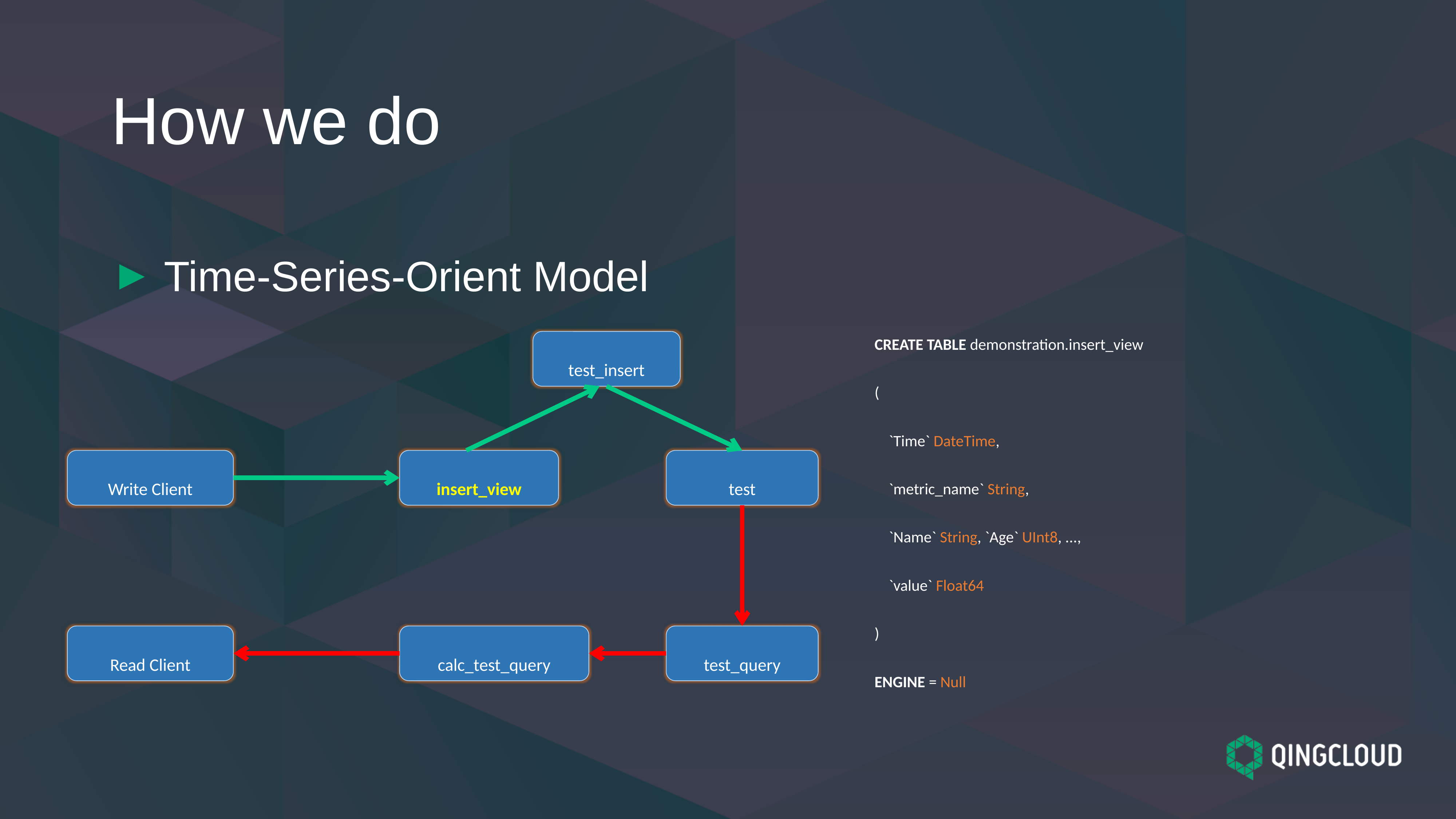

# How we do
Time-Series-Orient Model

test_insert
CREATE TABLE demonstration.insert_view
(
    `Time` DateTime,
    `metric_name` String,
    `Name` String, `Age` UInt8, ...,
    `value` Float64
)
ENGINE = Null

Write Client

insert_view

test

Read Client

calc_test_query

test_query